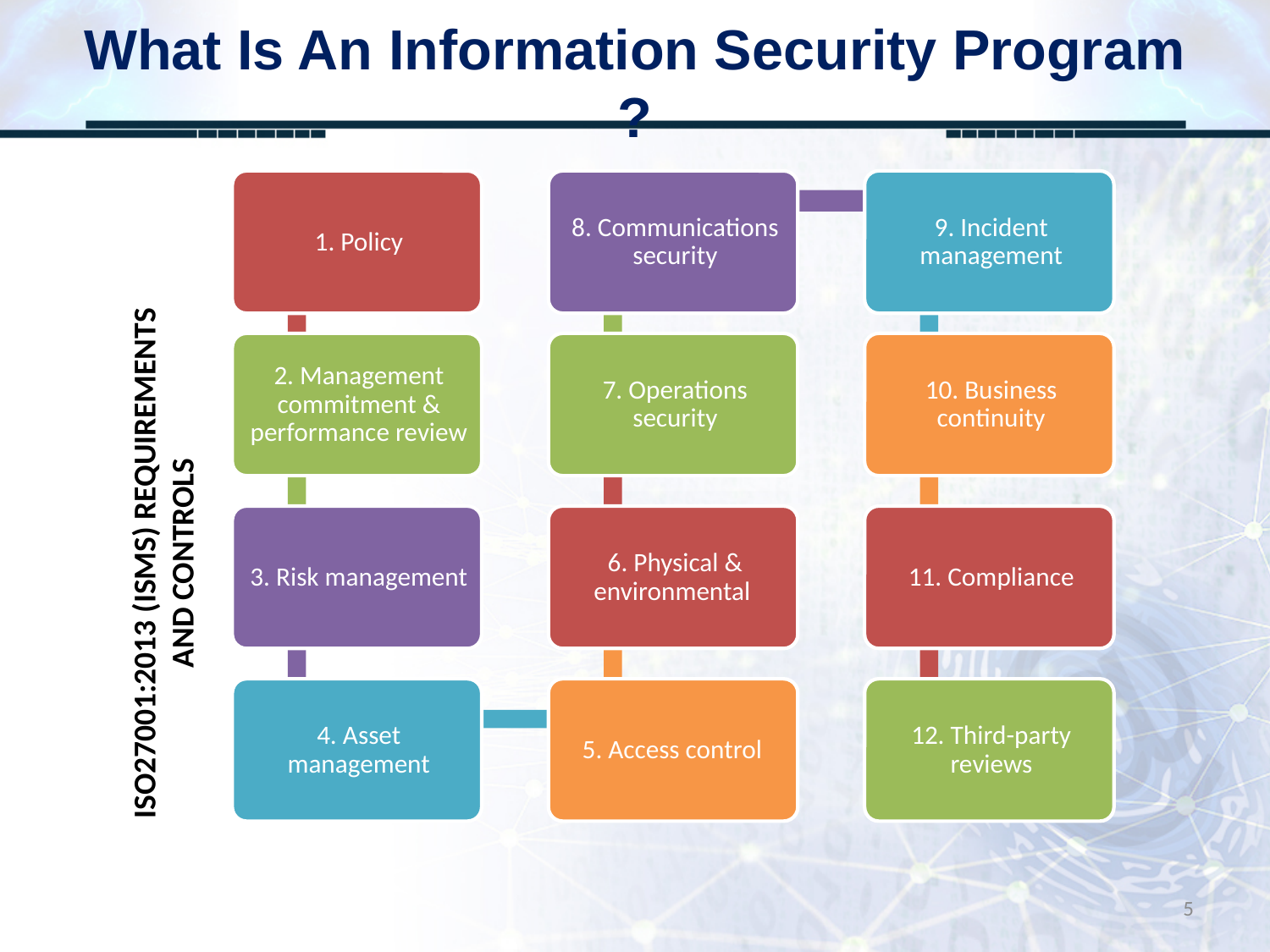

# What Is An Information Security Program ?
1. Policy
2. Management commitment & performance review
3. Risk management
4. Asset management
5. Access control
6. Physical & environmental
7. Operations security
8. Communications security
9. Incident management
10. Business continuity
11. Compliance
12. Third-party reviews
ISO27001:2013 (ISMS) REQUIREMENTS
AND CONTROLS
5